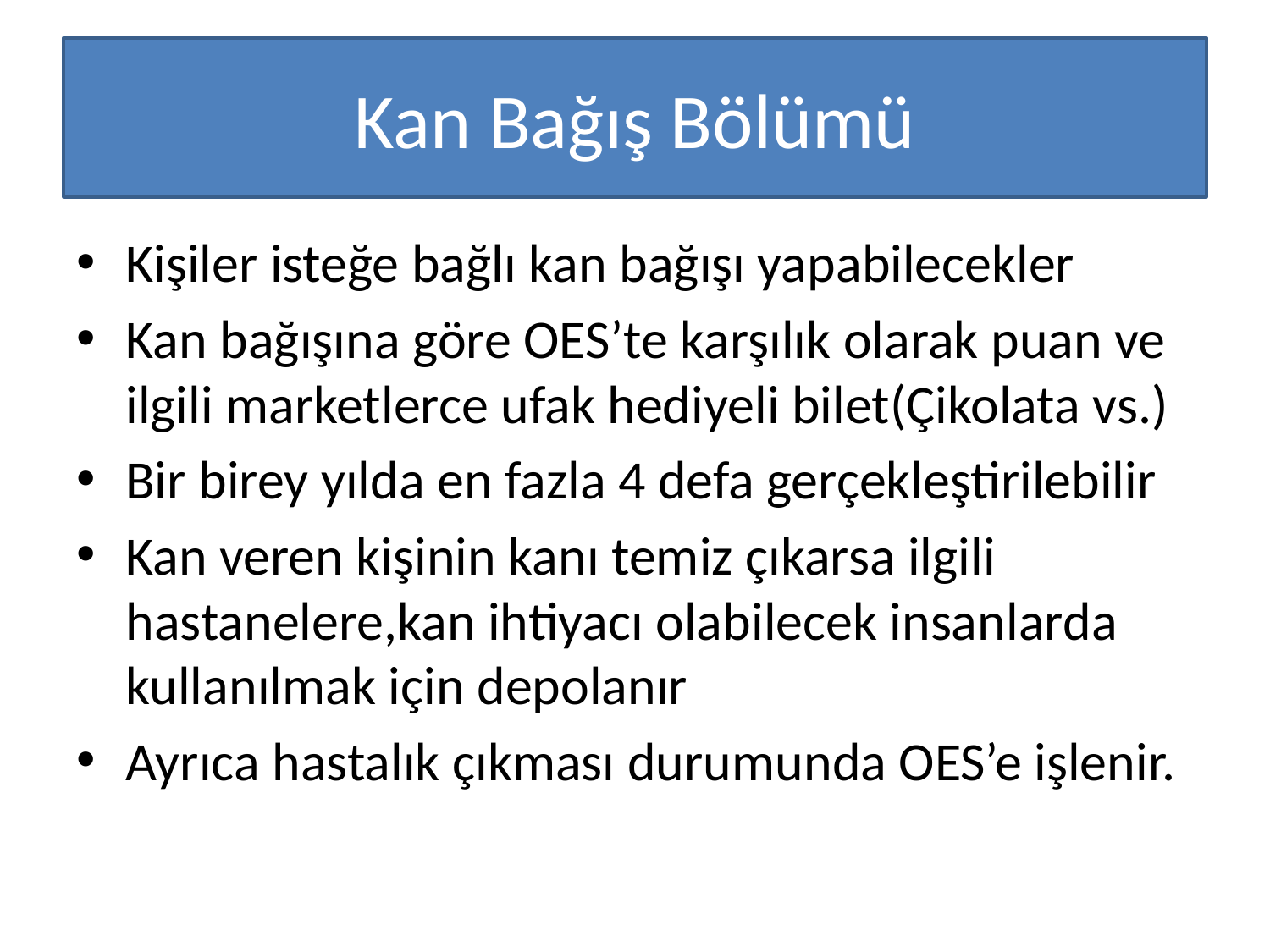

# Kan Bağış Bölümü
Kişiler isteğe bağlı kan bağışı yapabilecekler
Kan bağışına göre OES’te karşılık olarak puan ve ilgili marketlerce ufak hediyeli bilet(Çikolata vs.)
Bir birey yılda en fazla 4 defa gerçekleştirilebilir
Kan veren kişinin kanı temiz çıkarsa ilgili hastanelere,kan ihtiyacı olabilecek insanlarda kullanılmak için depolanır
Ayrıca hastalık çıkması durumunda OES’e işlenir.